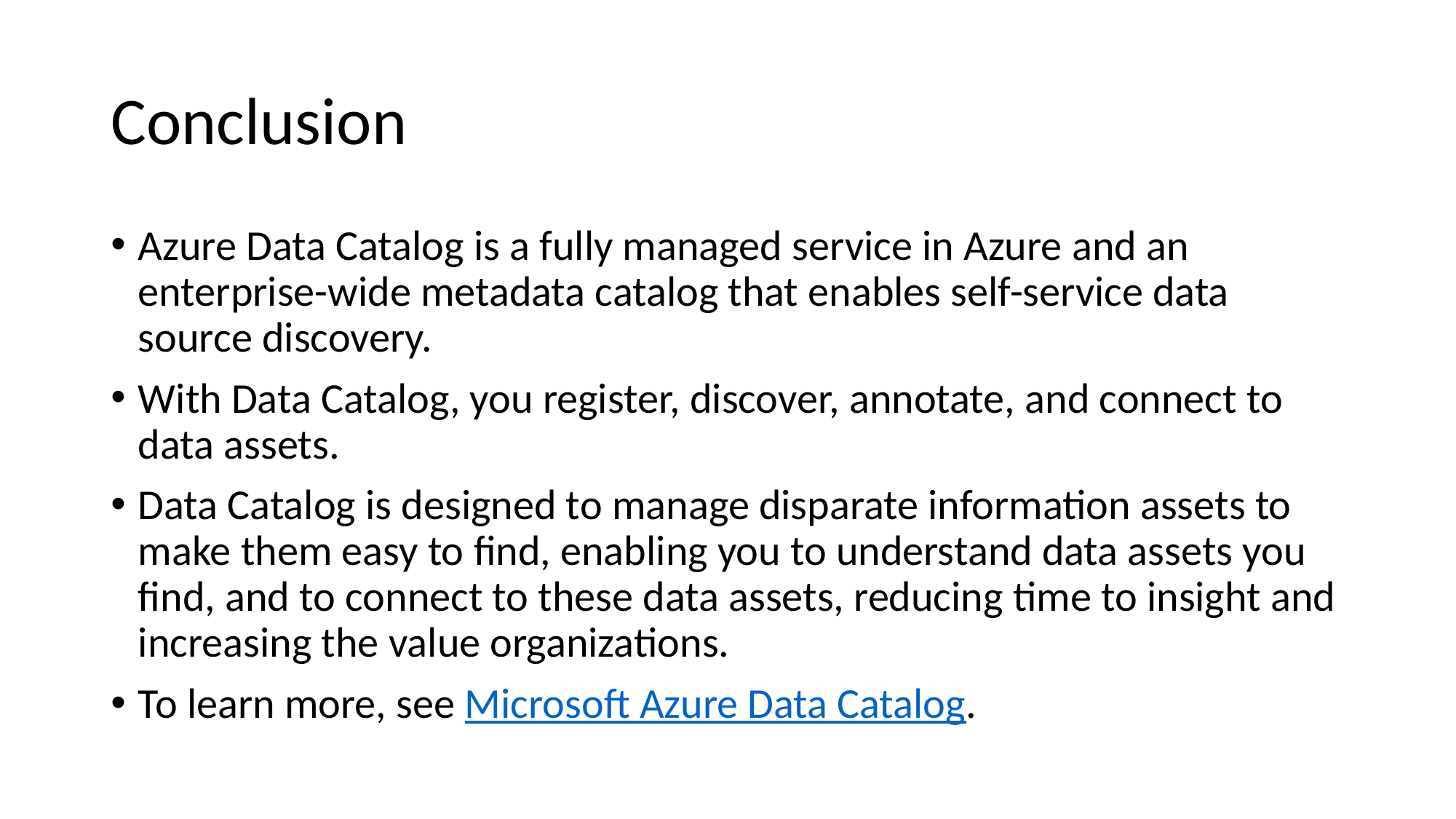

# Conclusion
Azure Data Catalog is a fully managed service in Azure and an enterprise-wide metadata catalog that enables self-service data source discovery.
With Data Catalog, you register, discover, annotate, and connect to data assets.
Data Catalog is designed to manage disparate information assets to make them easy to find, enabling you to understand data assets you find, and to connect to these data assets, reducing time to insight and increasing the value organizations.
To learn more, see Microsoft Azure Data Catalog.